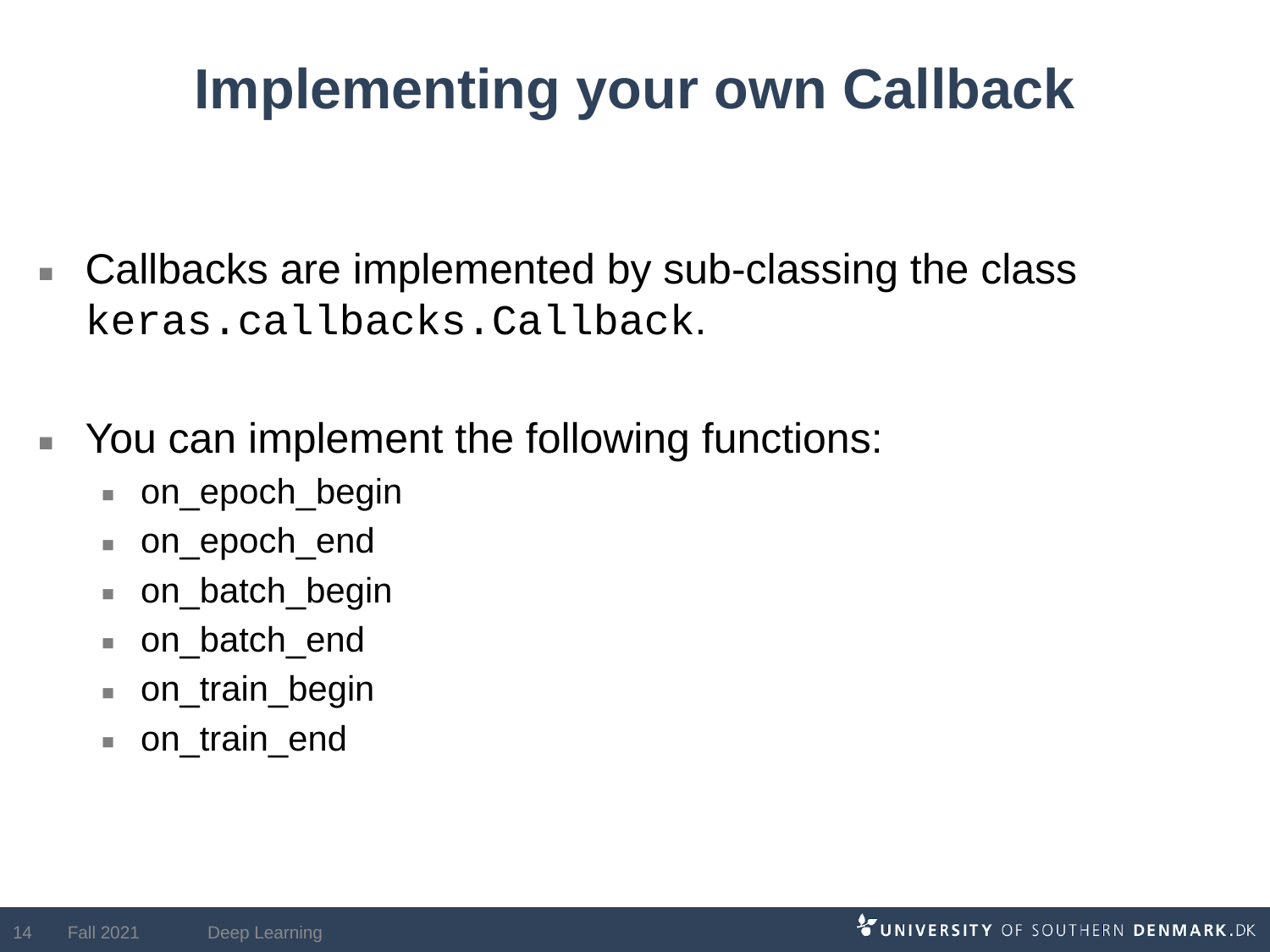

# Implementing your own Callback

Callbacks are implemented by sub-classing the class keras.callbacks.Callback.

You can implement the following functions:
on_epoch_begin
on_epoch_end
on_batch_begin
on_batch_end
on_train_begin
on_train_end

14